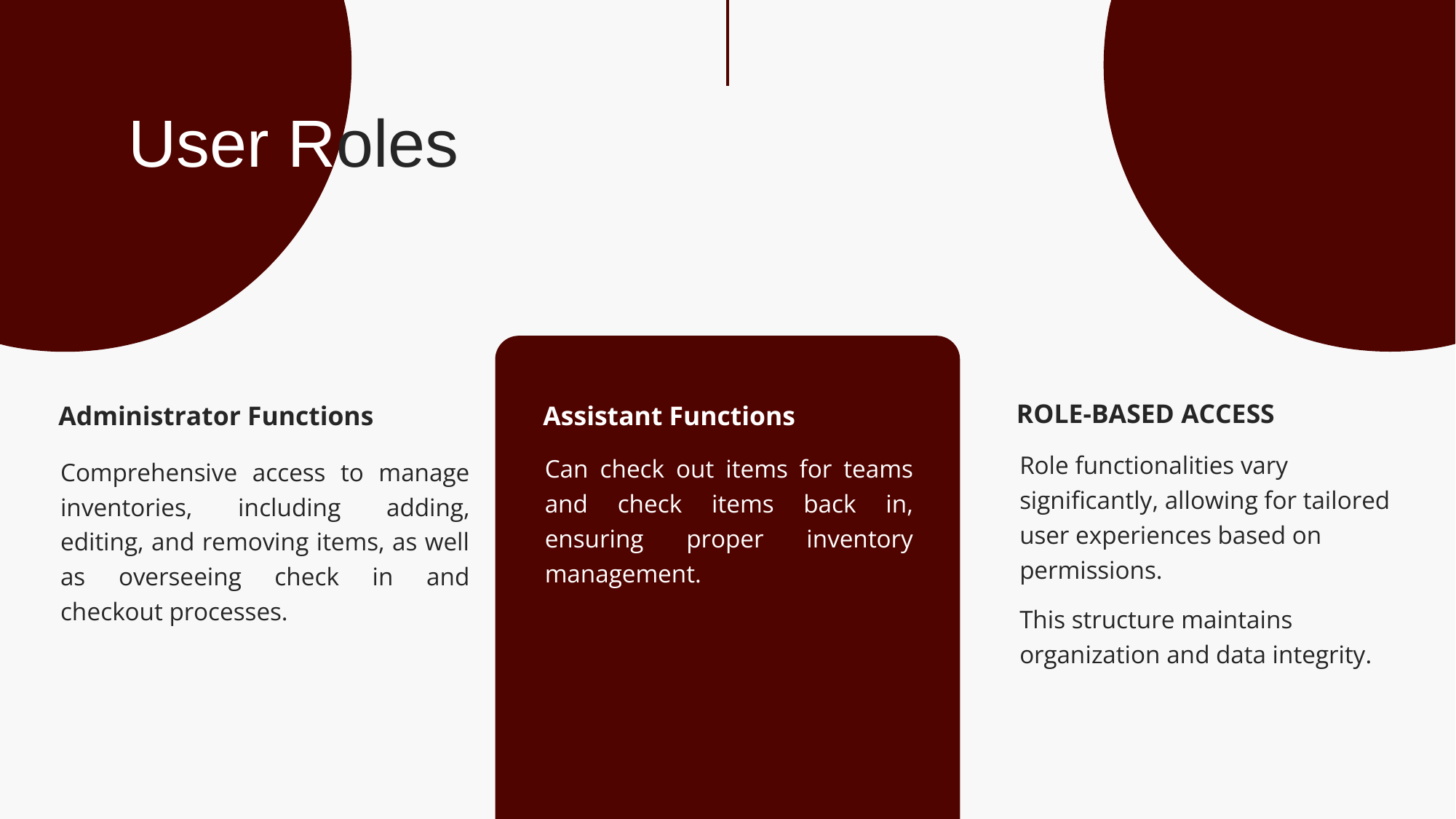

# User Roles
ROLE-BASED ACCESS
Administrator Functions
Assistant Functions
Role functionalities vary significantly, allowing for tailored user experiences based on permissions.
This structure maintains organization and data integrity.
Can check out items for teams and check items back in, ensuring proper inventory management.
Comprehensive access to manage inventories, including adding, editing, and removing items, as well as overseeing check in and checkout processes.